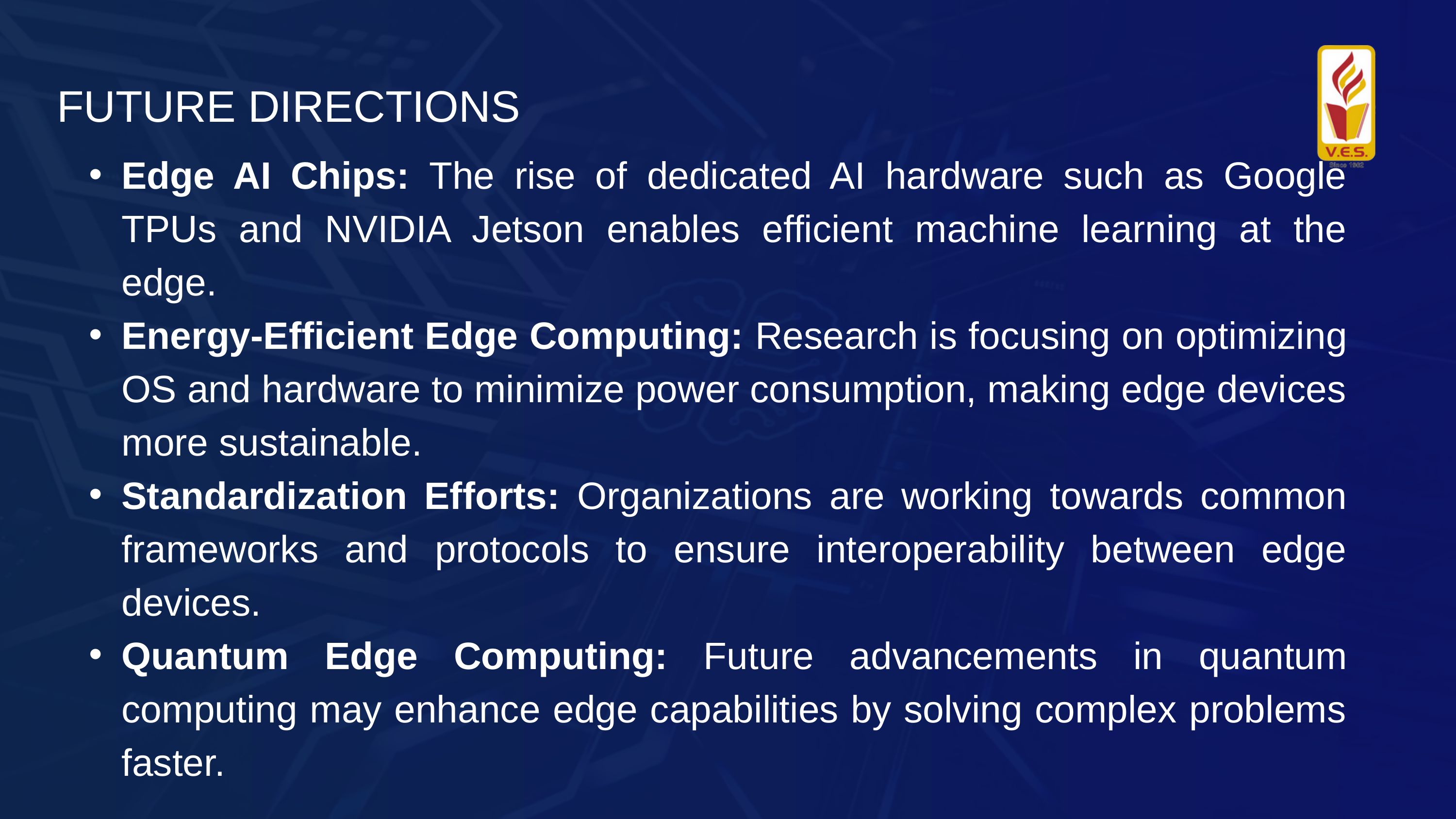

FUTURE DIRECTIONS
Edge AI Chips: The rise of dedicated AI hardware such as Google TPUs and NVIDIA Jetson enables efficient machine learning at the edge.
Energy-Efficient Edge Computing: Research is focusing on optimizing OS and hardware to minimize power consumption, making edge devices more sustainable.
Standardization Efforts: Organizations are working towards common frameworks and protocols to ensure interoperability between edge devices.
Quantum Edge Computing: Future advancements in quantum computing may enhance edge capabilities by solving complex problems faster.